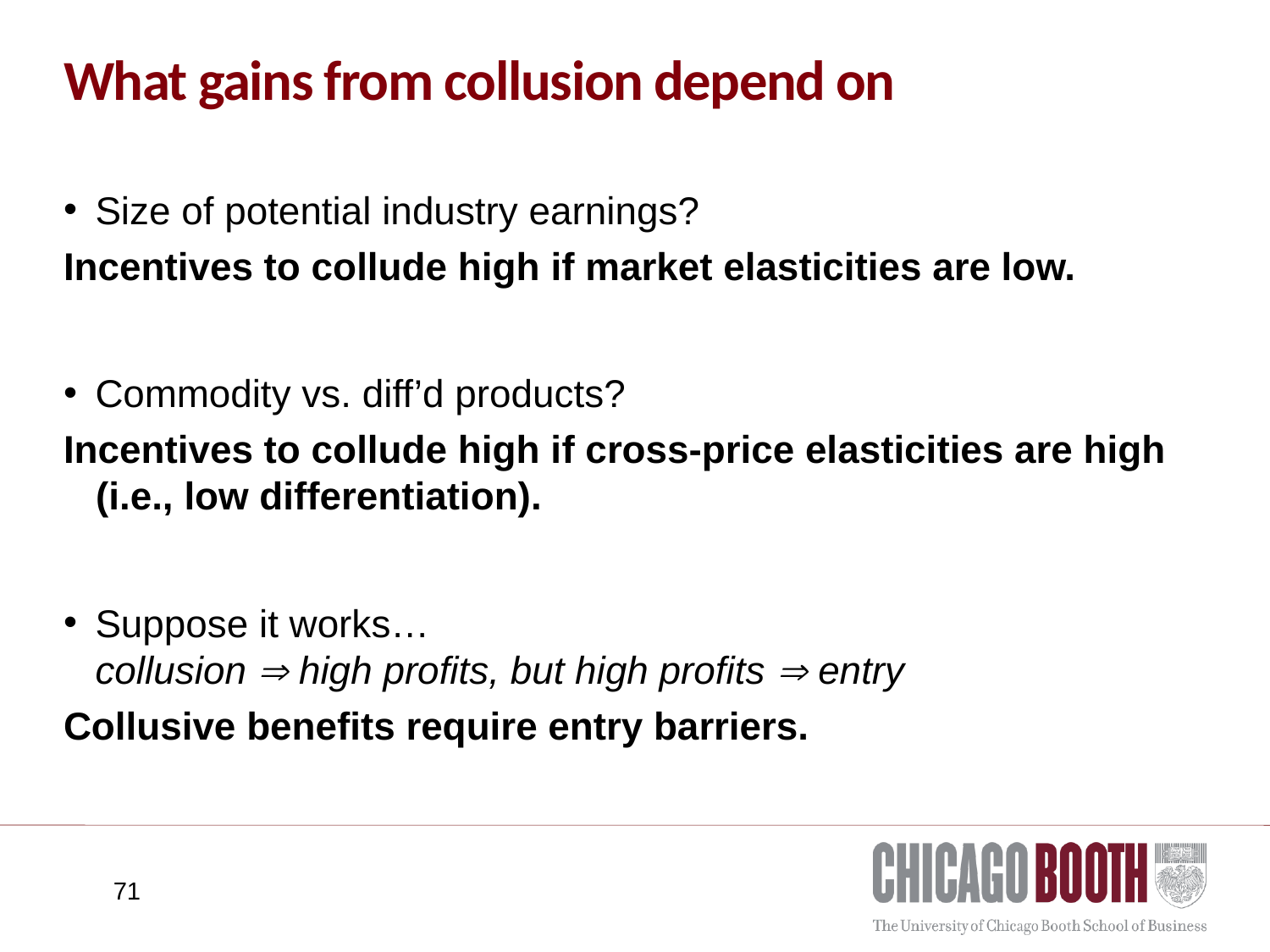

# What gains from collusion depend on
Size of potential industry earnings?
Incentives to collude high if market elasticities are low.

Commodity vs. diff’d products?
Incentives to collude high if cross-price elasticities are high       (i.e., low differentiation).

Suppose it works… 					          collusion ⇒ high profits, but high profits ⇒ entry
Collusive benefits require entry barriers.